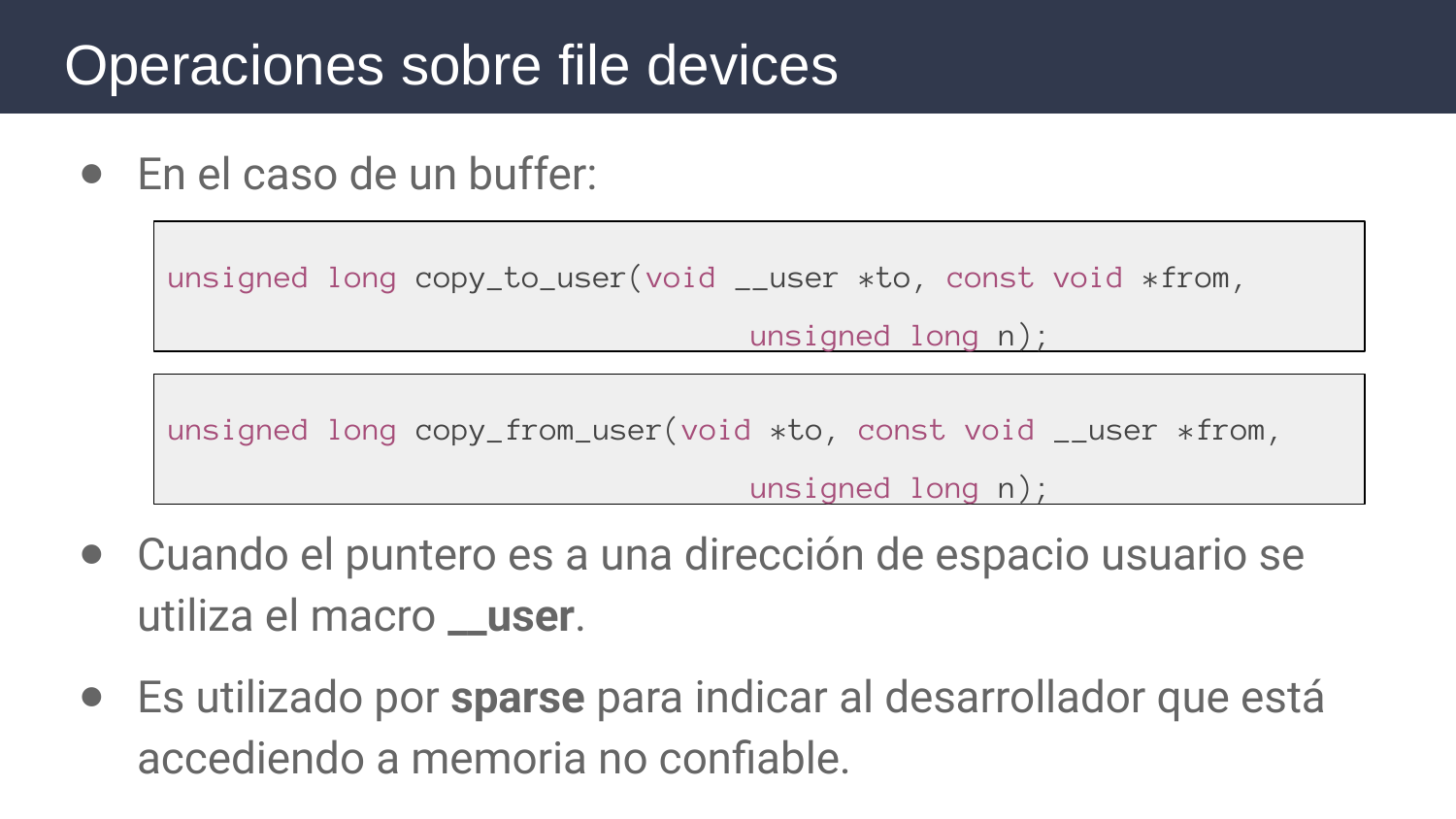

# Operaciones sobre file devices

En el caso de un buffer:
Cuando el puntero es a una dirección de espacio usuario se utiliza el macro __user.
Es utilizado por sparse para indicar al desarrollador que está accediendo a memoria no confiable.
unsigned long copy_to_user(void __user *to, const void *from,
unsigned long n);
unsigned long copy_from_user(void *to, const void __user *from,
unsigned long n);